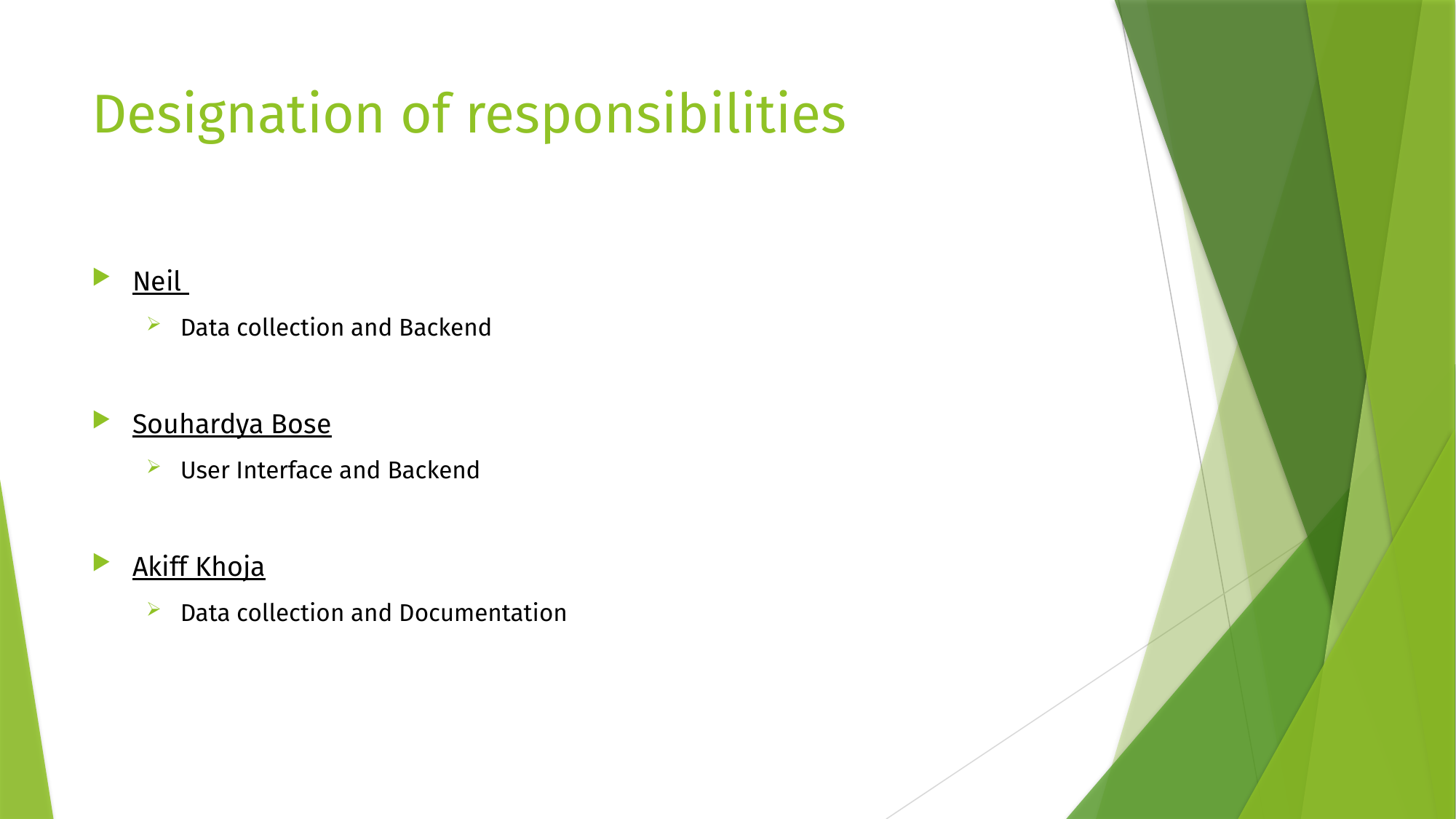

# Designation of responsibilities
Neil
Data collection and Backend

Souhardya Bose
User Interface and Backend

Akiff Khoja
Data collection and Documentation